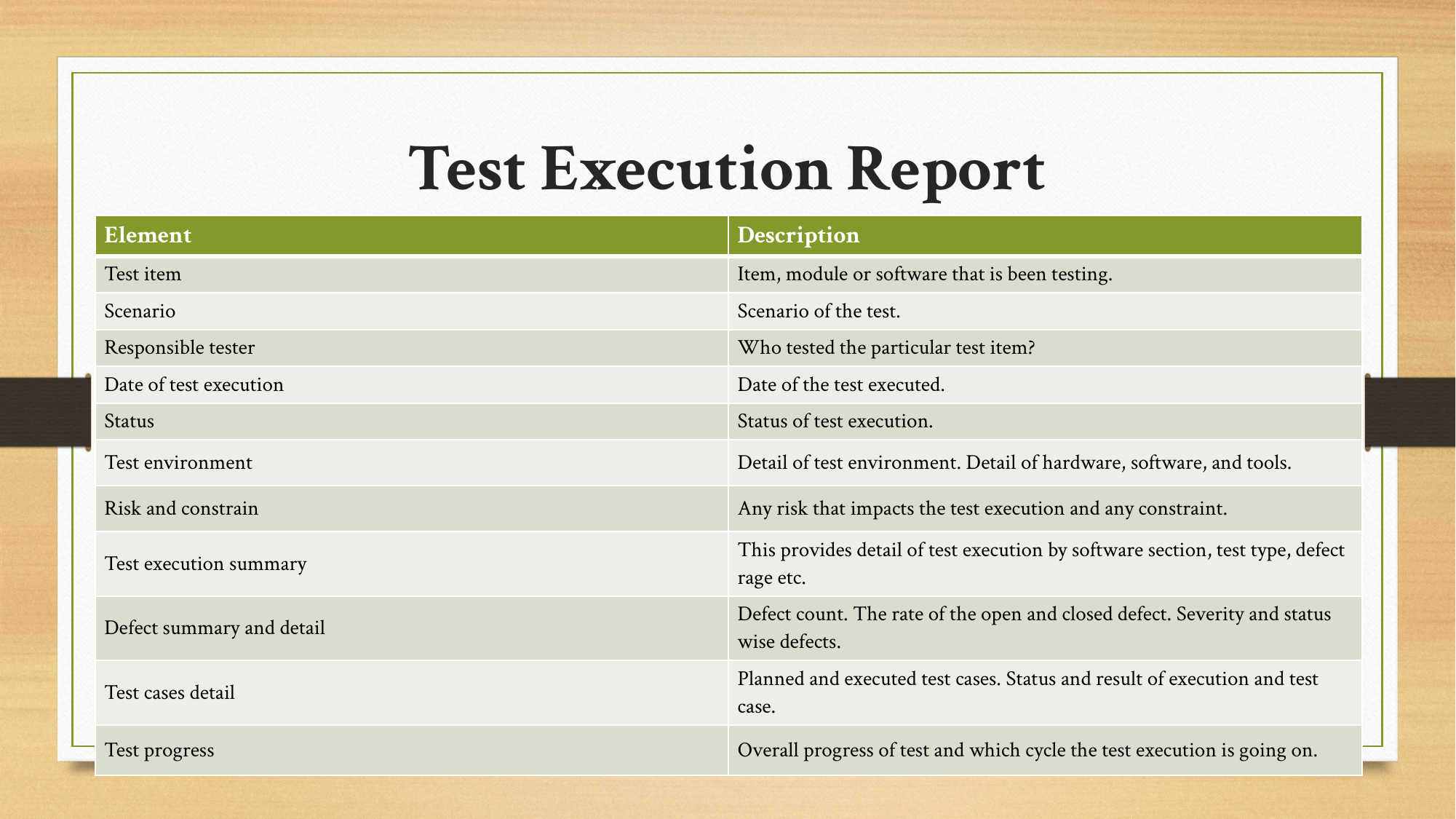

# Test Execution Report

| Element | Description |
| --- | --- |
| Test item | Item, module or software that is been testing. |
| Scenario | Scenario of the test. |
| Responsible tester | Who tested the particular test item? |
| Date of test execution | Date of the test executed. |
| Status | Status of test execution. |
| Test environment | Detail of test environment. Detail of hardware, software, and tools. |
| Risk and constrain | Any risk that impacts the test execution and any constraint. |
| Test execution summary | This provides detail of test execution by software section, test type, defect rage etc. |
| Defect summary and detail | Defect count. The rate of the open and closed defect. Severity and status wise defects. |
| Test cases detail | Planned and executed test cases. Status and result of execution and test case. |
| Test progress | Overall progress of test and which cycle the test execution is going on. |